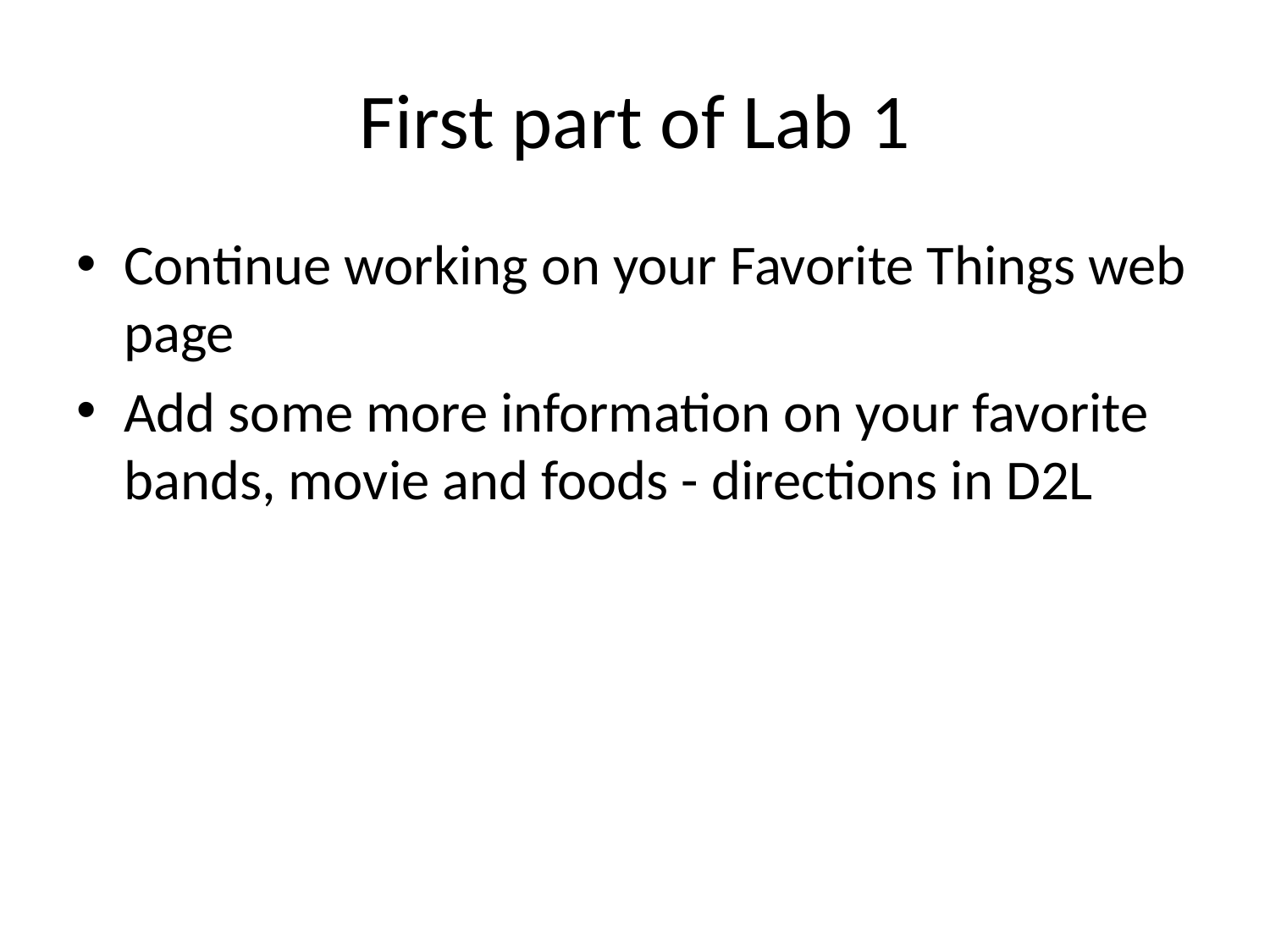

# First part of Lab 1
Continue working on your Favorite Things web page
Add some more information on your favorite bands, movie and foods - directions in D2L